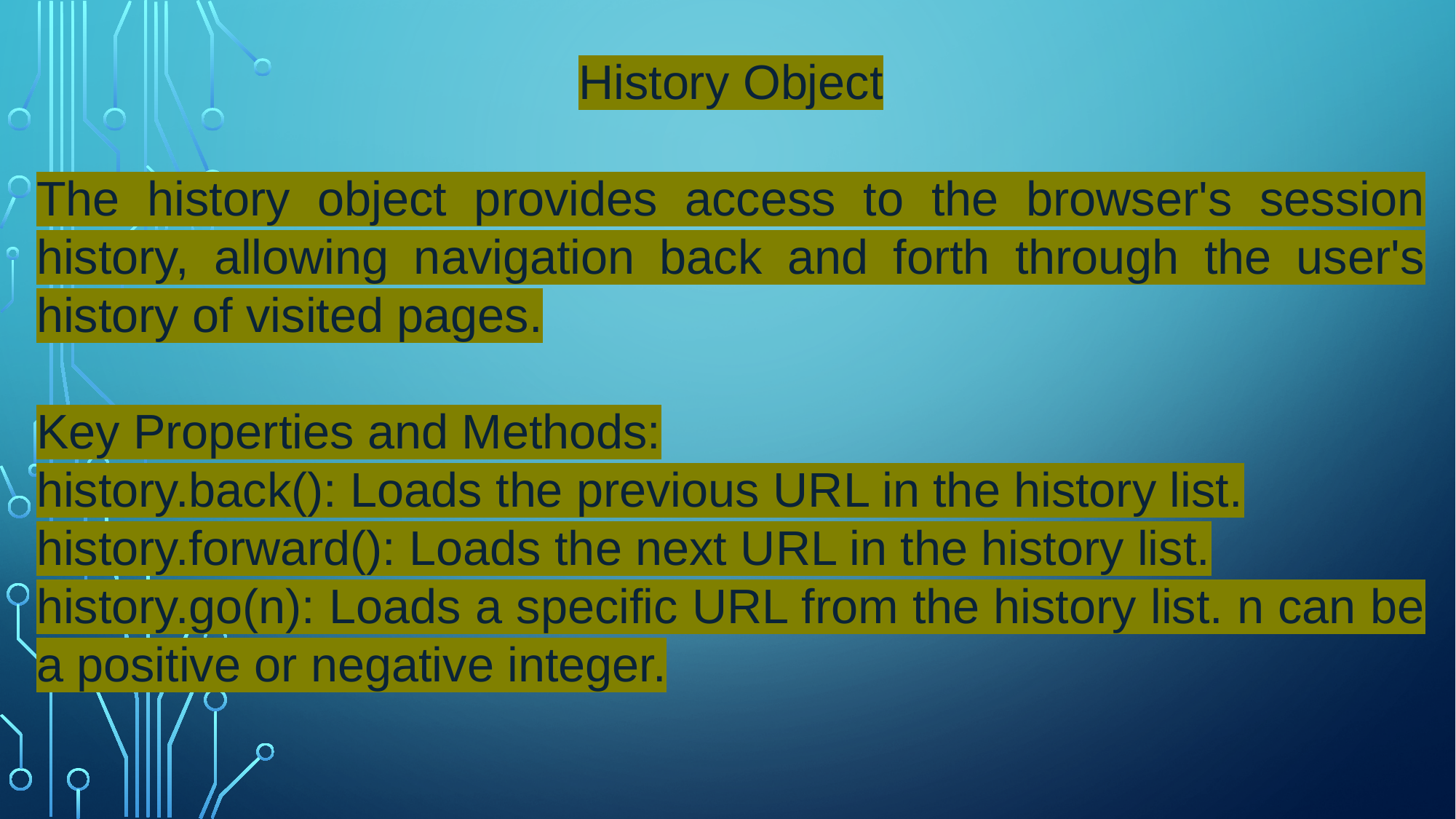

History Object

The history object provides access to the browser's session history, allowing navigation back and forth through the user's history of visited pages.

Key Properties and Methods:
history.back(): Loads the previous URL in the history list.
history.forward(): Loads the next URL in the history list.
history.go(n): Loads a specific URL from the history list. n can be a positive or negative integer.